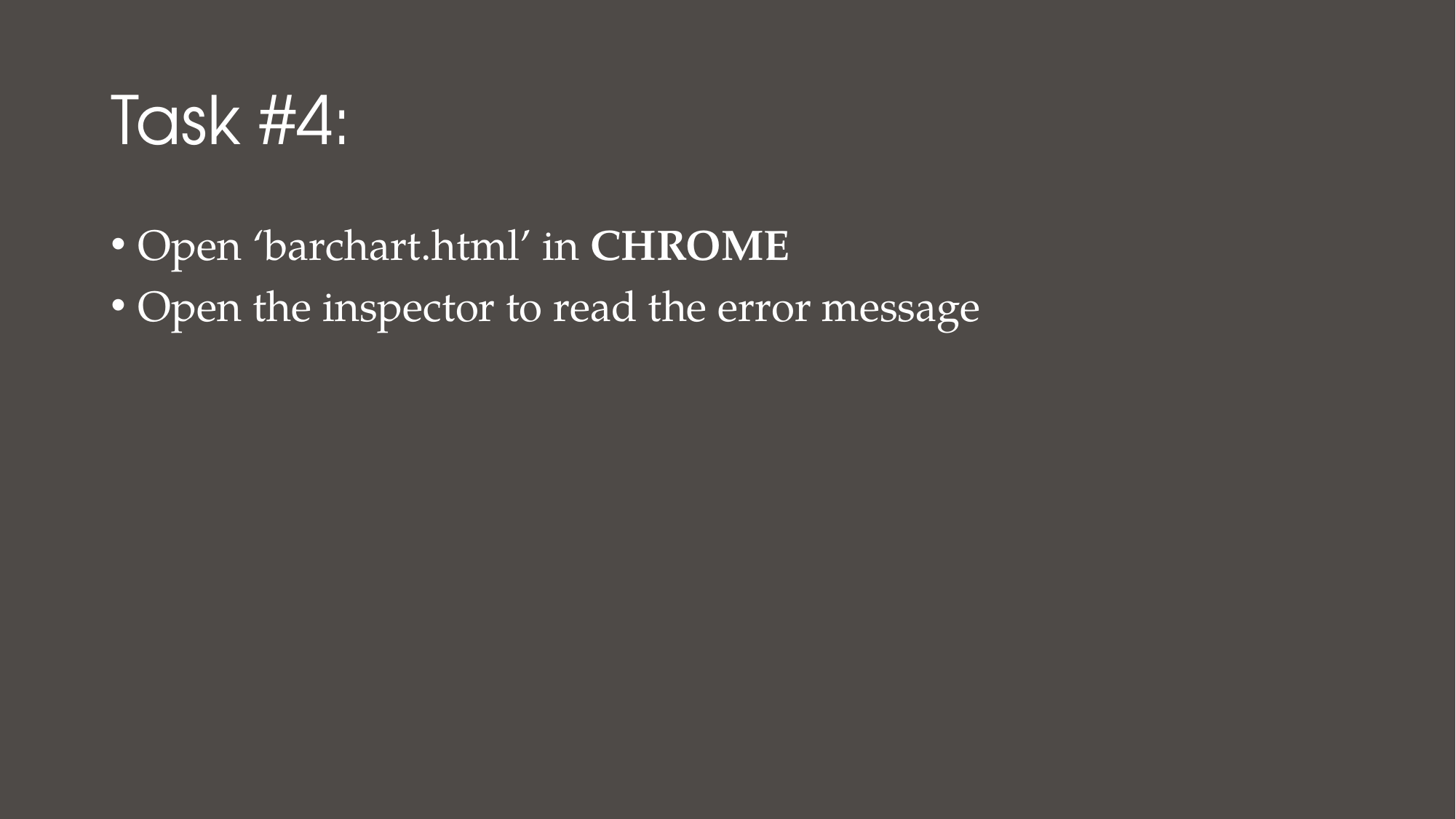

# Task #4:
Open ‘barchart.html’ in CHROME
Open the inspector to read the error message